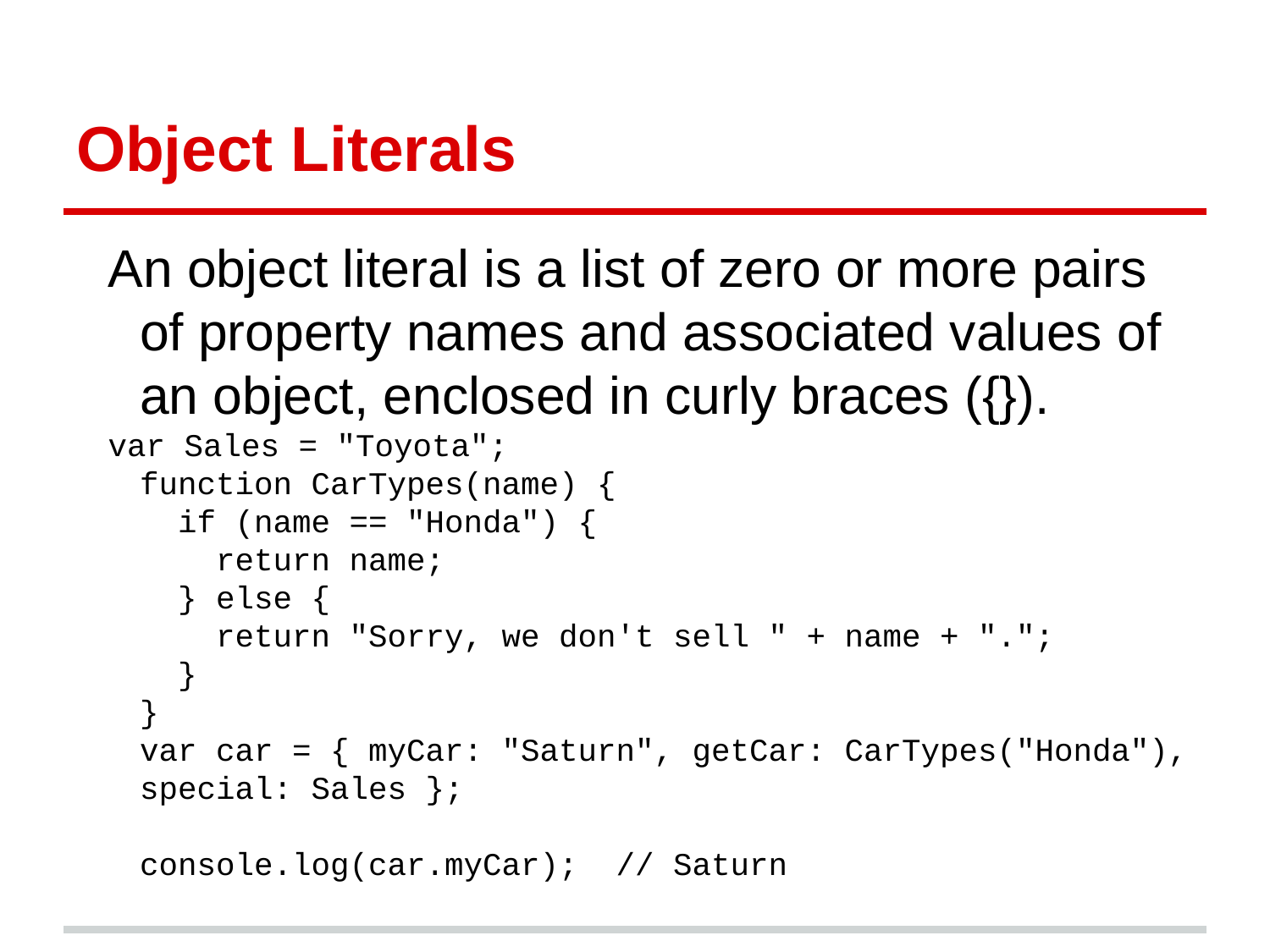

# Object Literals
An object literal is a list of zero or more pairs of property names and associated values of an object, enclosed in curly braces ({}).
var Sales = "Toyota";
function CarTypes(name) {
  if (name == "Honda") {
    return name;
  } else {
    return "Sorry, we don't sell " + name + ".";
  }
}
var car = { myCar: "Saturn", getCar: CarTypes("Honda"), special: Sales };
console.log(car.myCar);  // Saturn